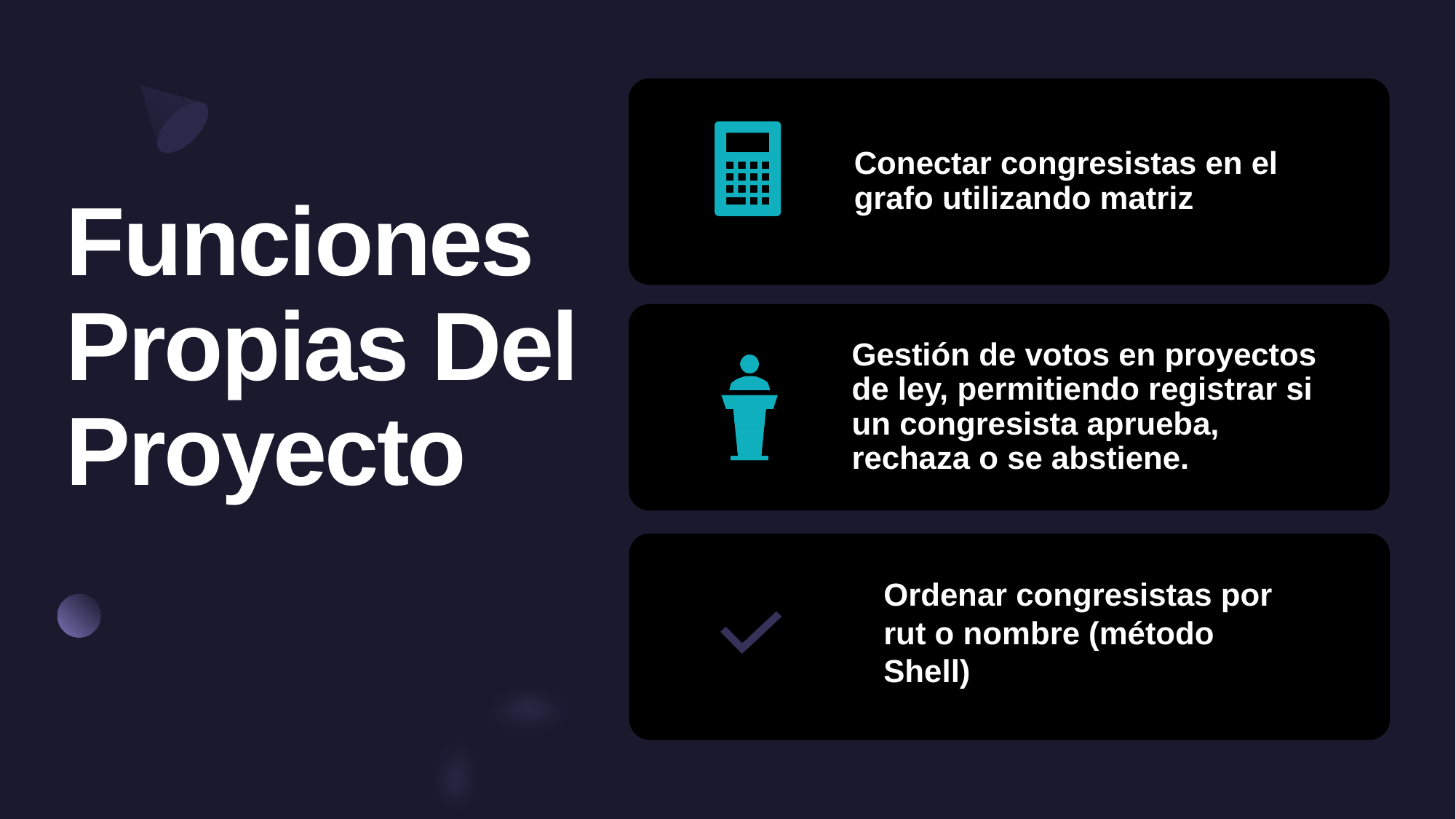

Conectar congresistas en el grafo utilizando matriz
Gestión de votos en proyectos de ley, permitiendo registrar si un congresista aprueba, rechaza o se abstiene.

# Funciones Propias Del Proyecto
Gestión de votos en proyectos de ley, permitiendo registrar si un congresista aprueba, rechaza o se abstiene. Gestión de votos en proyectos de ley, permitiendo registrar si un congresista aprueba, rechaza o se abstiene.

Ordenar congresistas por rut o nombre (método Shell)